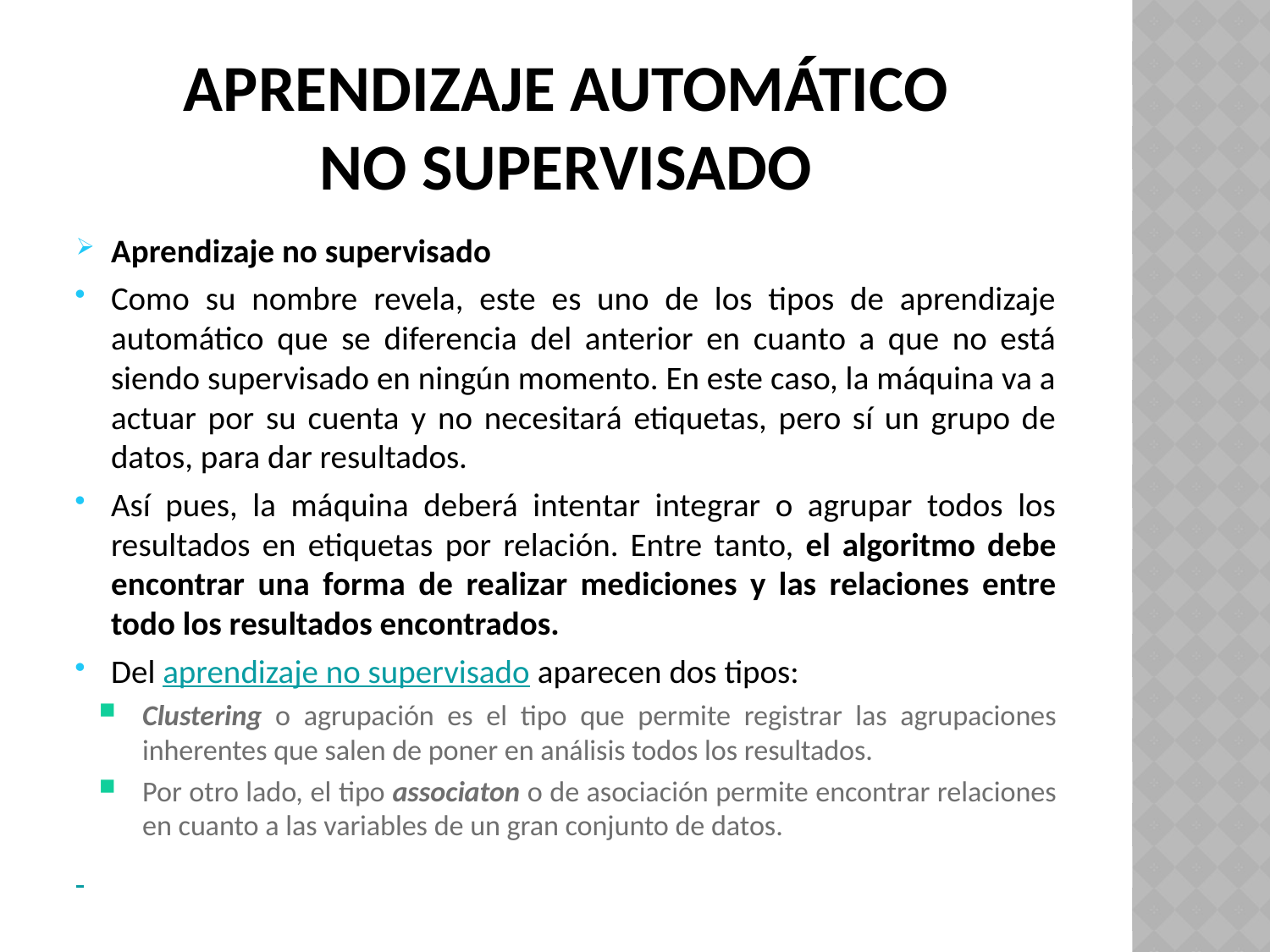

# APRENDIZAJE AUTOMÁTICO NO Supervisado
Aprendizaje no supervisado
Como su nombre revela, este es uno de los tipos de aprendizaje automático que se diferencia del anterior en cuanto a que no está siendo supervisado en ningún momento. En este caso, la máquina va a actuar por su cuenta y no necesitará etiquetas, pero sí un grupo de datos, para dar resultados.
Así pues, la máquina deberá intentar integrar o agrupar todos los resultados en etiquetas por relación. Entre tanto, el algoritmo debe encontrar una forma de realizar mediciones y las relaciones entre todo los resultados encontrados.
Del aprendizaje no supervisado aparecen dos tipos:
Clustering o agrupación es el tipo que permite registrar las agrupaciones inherentes que salen de poner en análisis todos los resultados.
Por otro lado, el tipo associaton o de asociación permite encontrar relaciones en cuanto a las variables de un gran conjunto de datos.